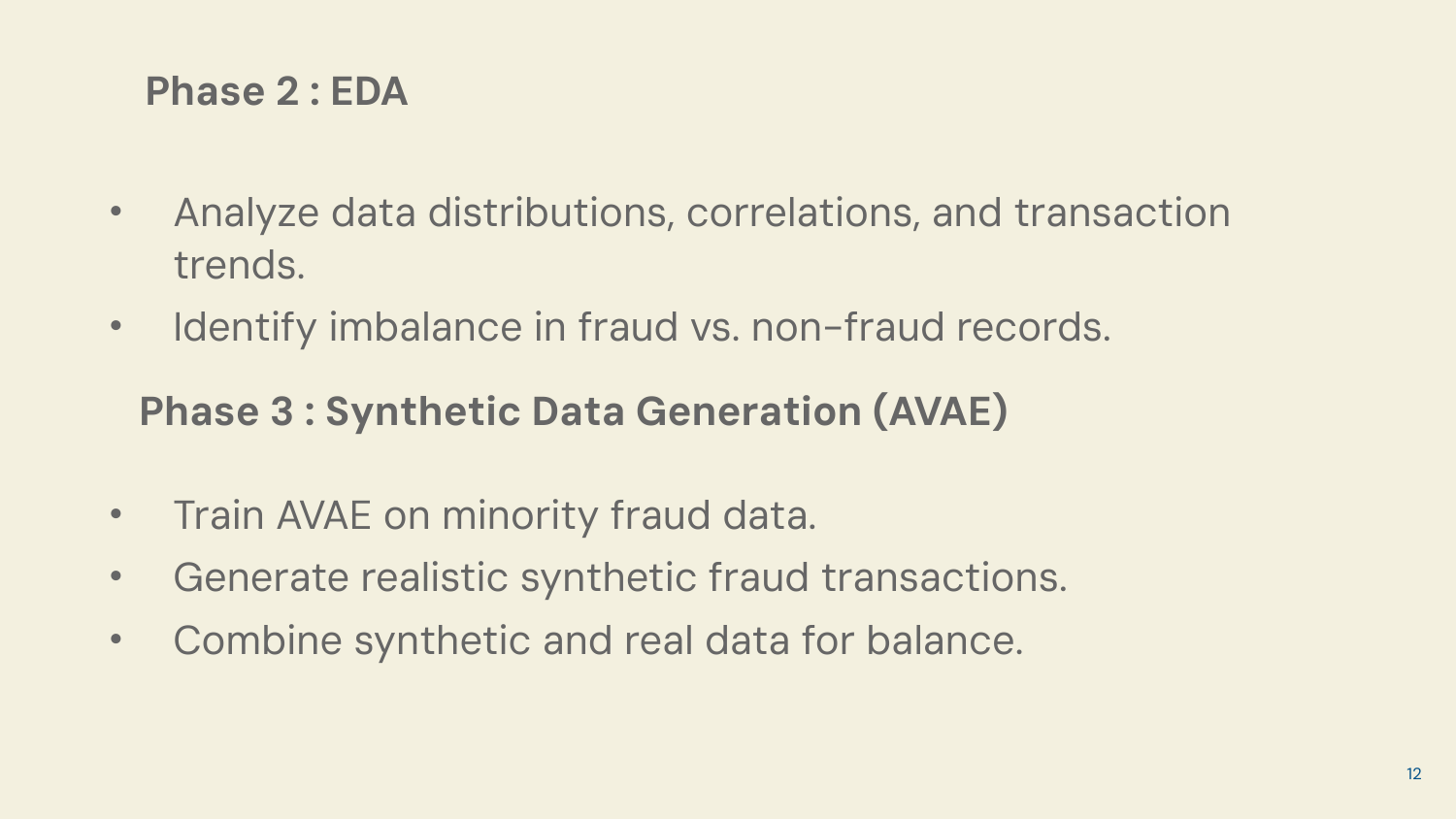

Phase 2 : EDA

Analyze data distributions, correlations, and transaction trends.
Identify imbalance in fraud vs. non-fraud records.
  Phase 3 : Synthetic Data Generation (AVAE)

Train AVAE on minority fraud data.
Generate realistic synthetic fraud transactions.
Combine synthetic and real data for balance.

12